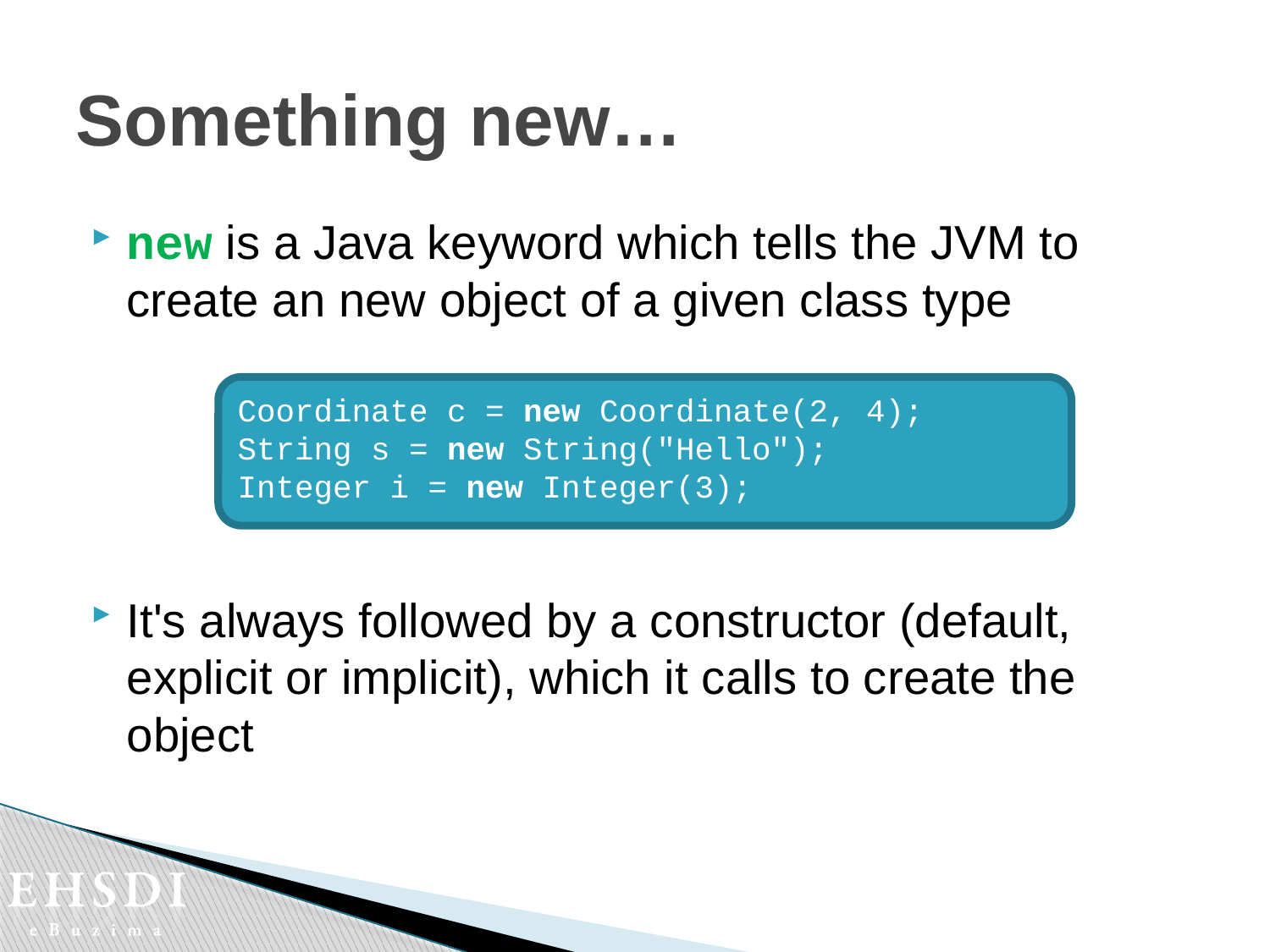

# Something new…
new is a Java keyword which tells the JVM to create an new object of a given class type

It's always followed by a constructor (default, explicit or implicit), which it calls to create the object
Coordinate c = new Coordinate(2, 4);
String s = new String("Hello");
Integer i = new Integer(3);